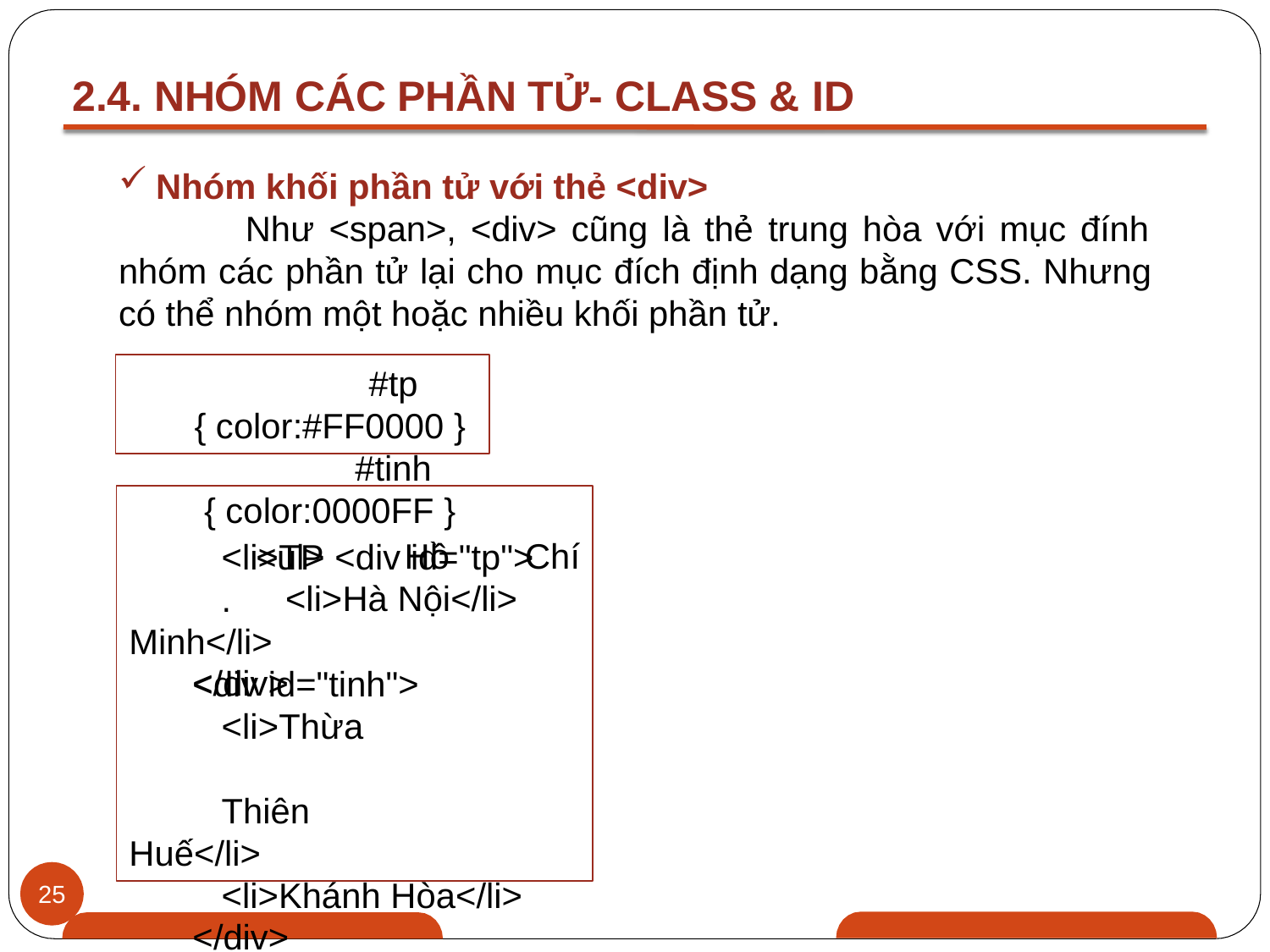

# 2.4. NHÓM CÁC PHẦN TỬ- CLASS & ID
Nhóm khối phần tử với thẻ <div>
Như <span>, <div> cũng là thẻ trung hòa với mục đính  nhóm các phần tử lại cho mục đích định dạng bằng CSS. Nhưng  có thể nhóm một hoặc nhiều khối phần tử.
#tp { color:#FF0000 }
#tinh { color:0000FF }
<ul> <div id="tp">
<li>Hà Nội</li>

<li>TP.
Minh</li>
</div>
Hồ
Chí
<div id="tinh">
<li>Thừa	Thiên
Huế</li>
<li>Khánh Hòa</li>
</div>
25